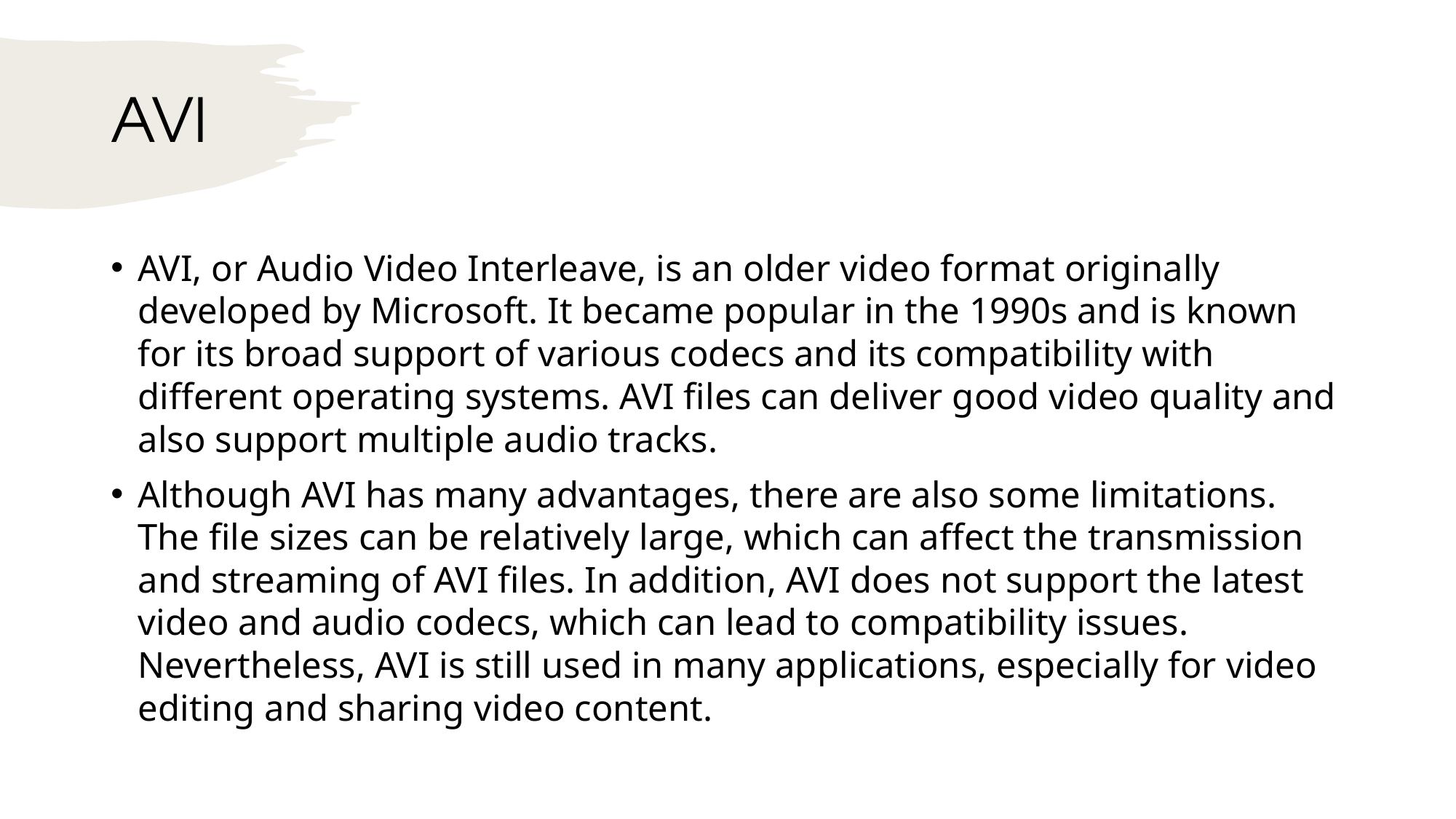

# AVI
AVI, or Audio Video Interleave, is an older video format originally developed by Microsoft. It became popular in the 1990s and is known for its broad support of various codecs and its compatibility with different operating systems. AVI files can deliver good video quality and also support multiple audio tracks.
Although AVI has many advantages, there are also some limitations. The file sizes can be relatively large, which can affect the transmission and streaming of AVI files. In addition, AVI does not support the latest video and audio codecs, which can lead to compatibility issues. Nevertheless, AVI is still used in many applications, especially for video editing and sharing video content.